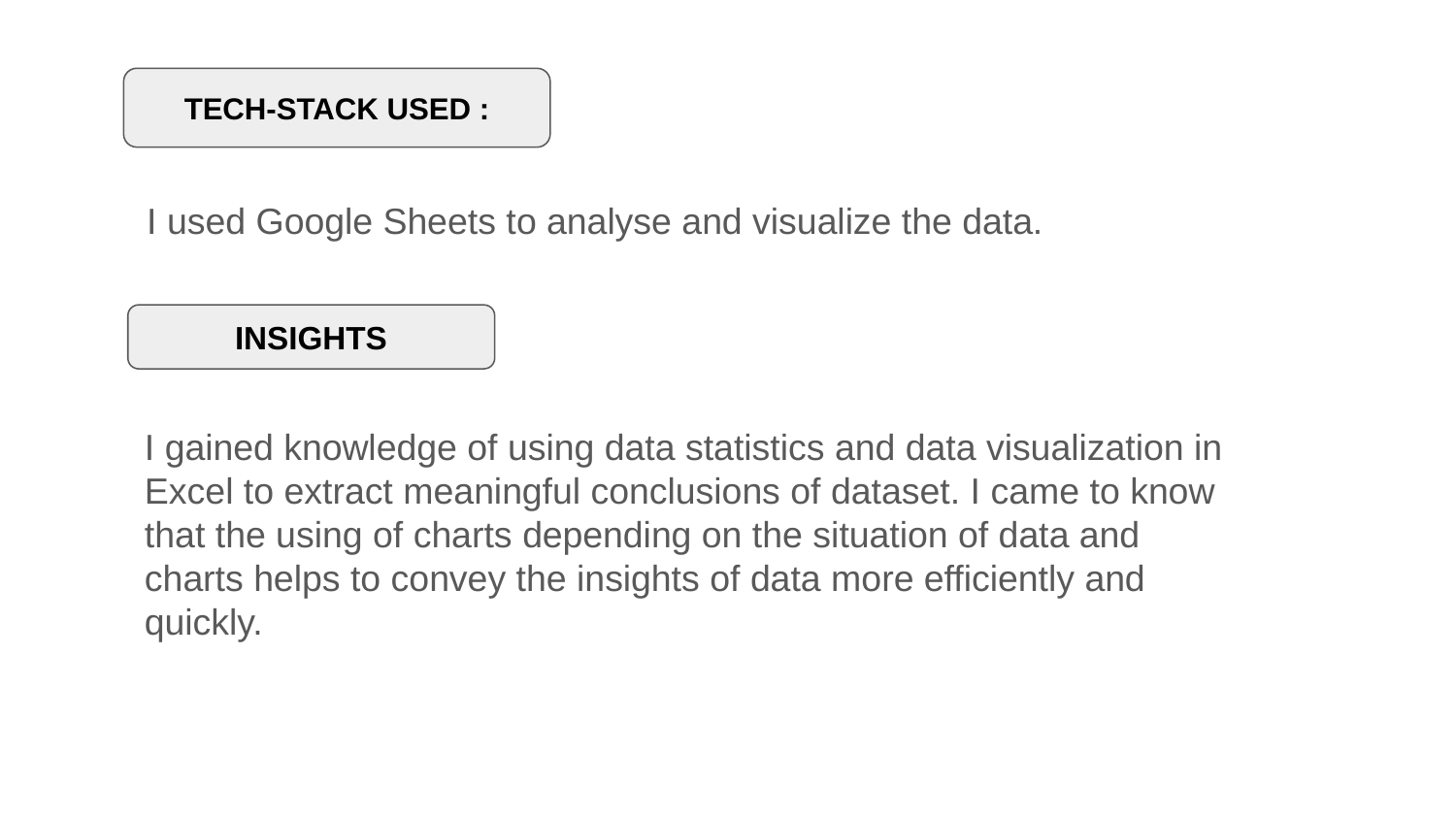

TECH-STACK USED :
I used Google Sheets to analyse and visualize the data.
INSIGHTS
I gained knowledge of using data statistics and data visualization in Excel to extract meaningful conclusions of dataset. I came to know that the using of charts depending on the situation of data and charts helps to convey the insights of data more efficiently and quickly.